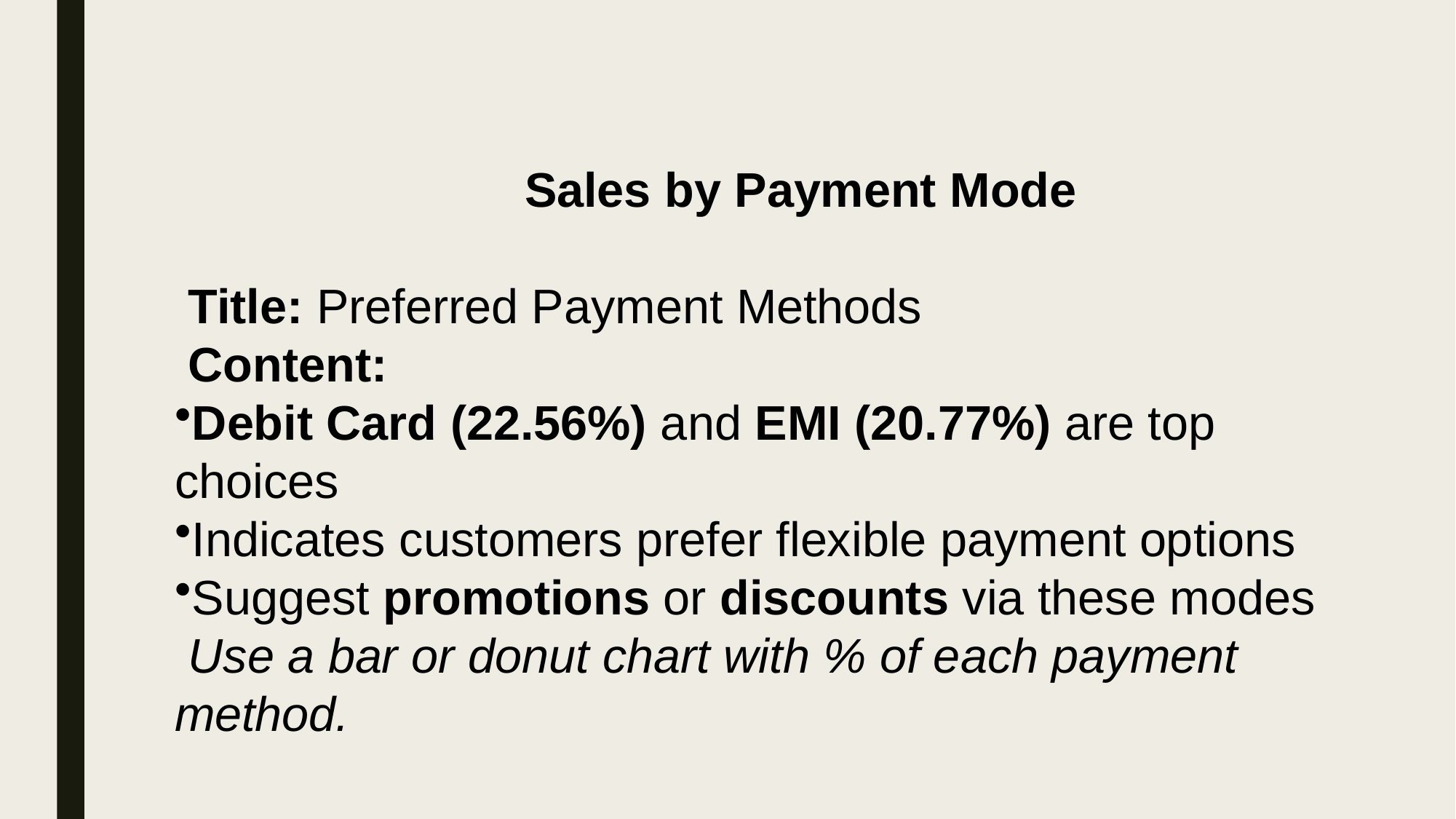

# Sales by Payment Mode
 Title: Preferred Payment Methods
 Content:
Debit Card (22.56%) and EMI (20.77%) are top choices
Indicates customers prefer flexible payment options
Suggest promotions or discounts via these modes
 Use a bar or donut chart with % of each payment method.